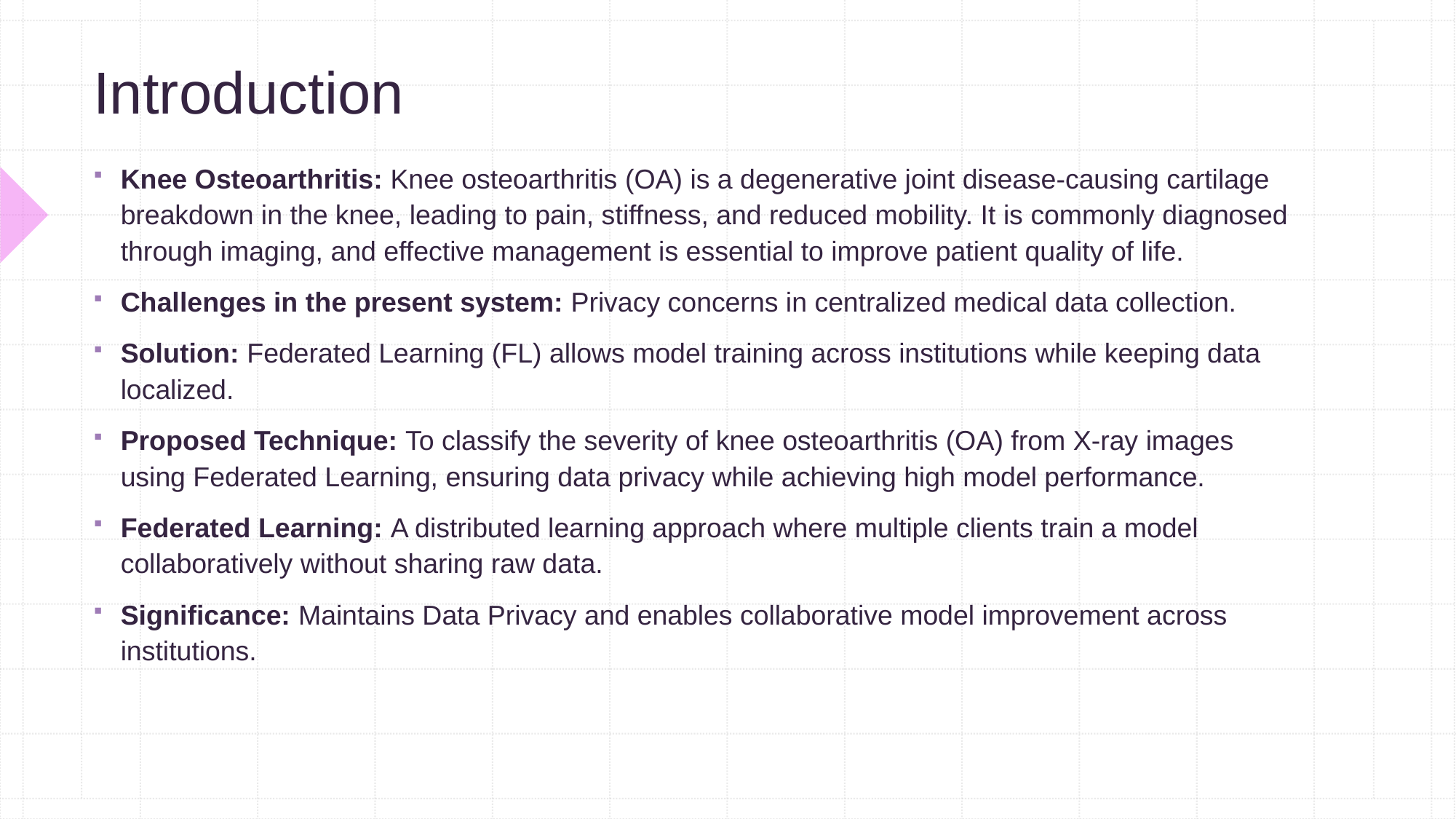

# Introduction
Knee Osteoarthritis: Knee osteoarthritis (OA) is a degenerative joint disease-causing cartilage breakdown in the knee, leading to pain, stiffness, and reduced mobility. It is commonly diagnosed through imaging, and effective management is essential to improve patient quality of life.
Challenges in the present system: Privacy concerns in centralized medical data collection.
Solution: Federated Learning (FL) allows model training across institutions while keeping data localized.
Proposed Technique: To classify the severity of knee osteoarthritis (OA) from X-ray images using Federated Learning, ensuring data privacy while achieving high model performance.
Federated Learning: A distributed learning approach where multiple clients train a model collaboratively without sharing raw data.
Significance: Maintains Data Privacy and enables collaborative model improvement across institutions.